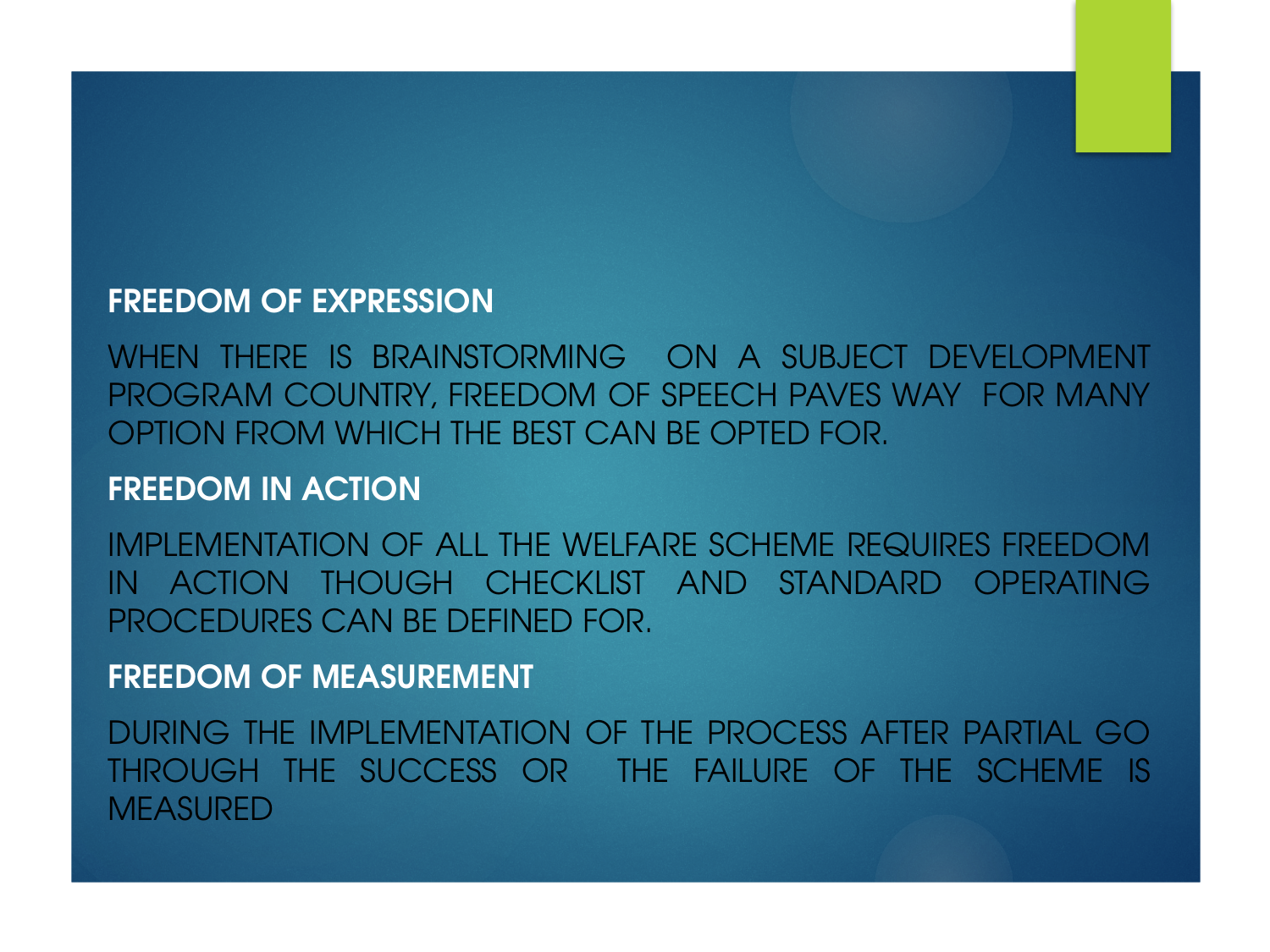

Freedom of expression
When there is brainstorming  on a subject development program country, freedom of speech paves way  for many option from which the best can be opted for.
Freedom in action
Implementation of all the welfare scheme requires freedom in action though checklist and standard operating procedures can be defined for.
Freedom of Measurement
During the implementation of the process after partial go through the success or  the failure of the scheme is measured